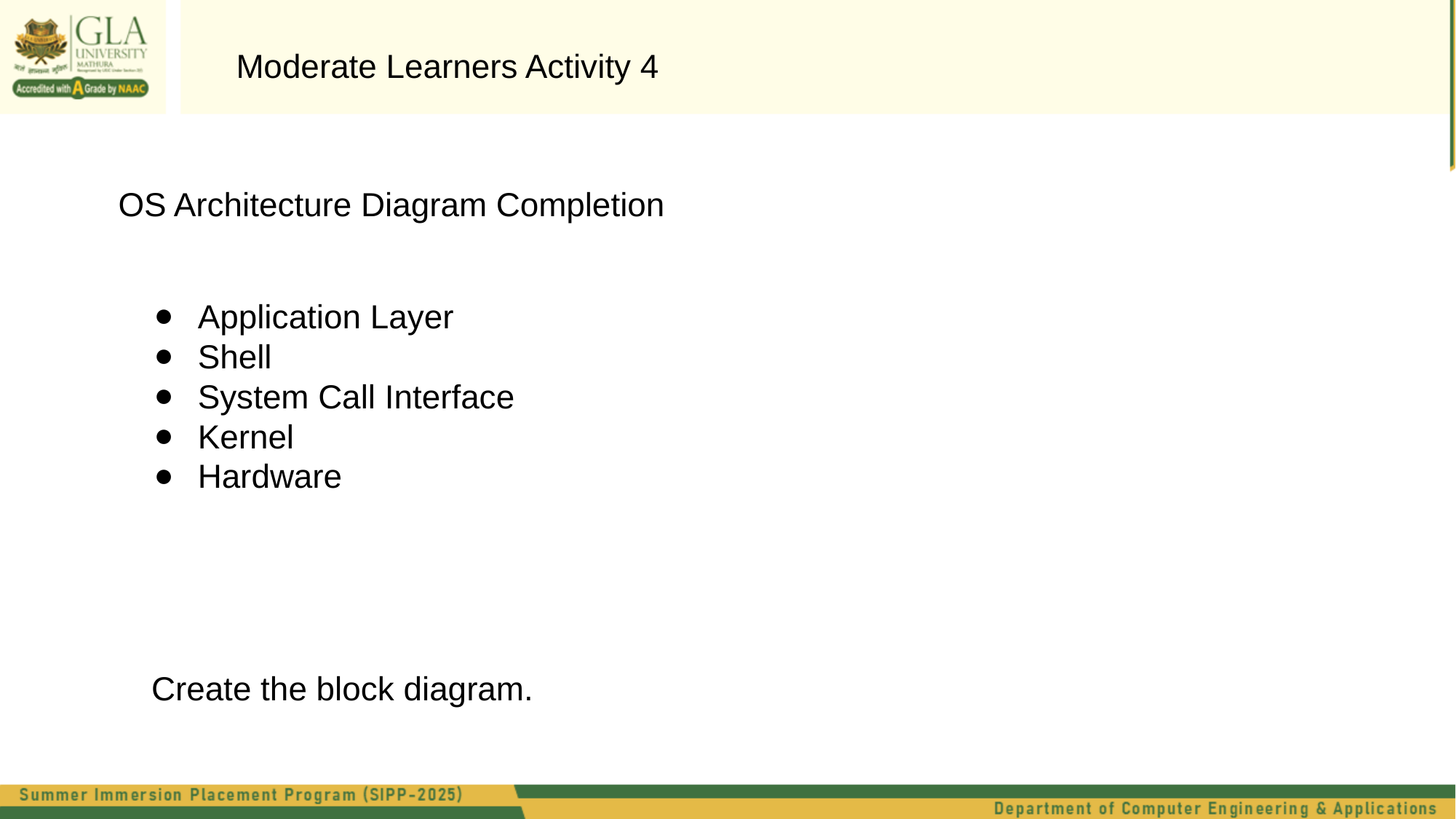

Moderate Learners Activity 4
OS Architecture Diagram Completion

Application Layer
Shell
System Call Interface
Kernel
Hardware
Create the block diagram.